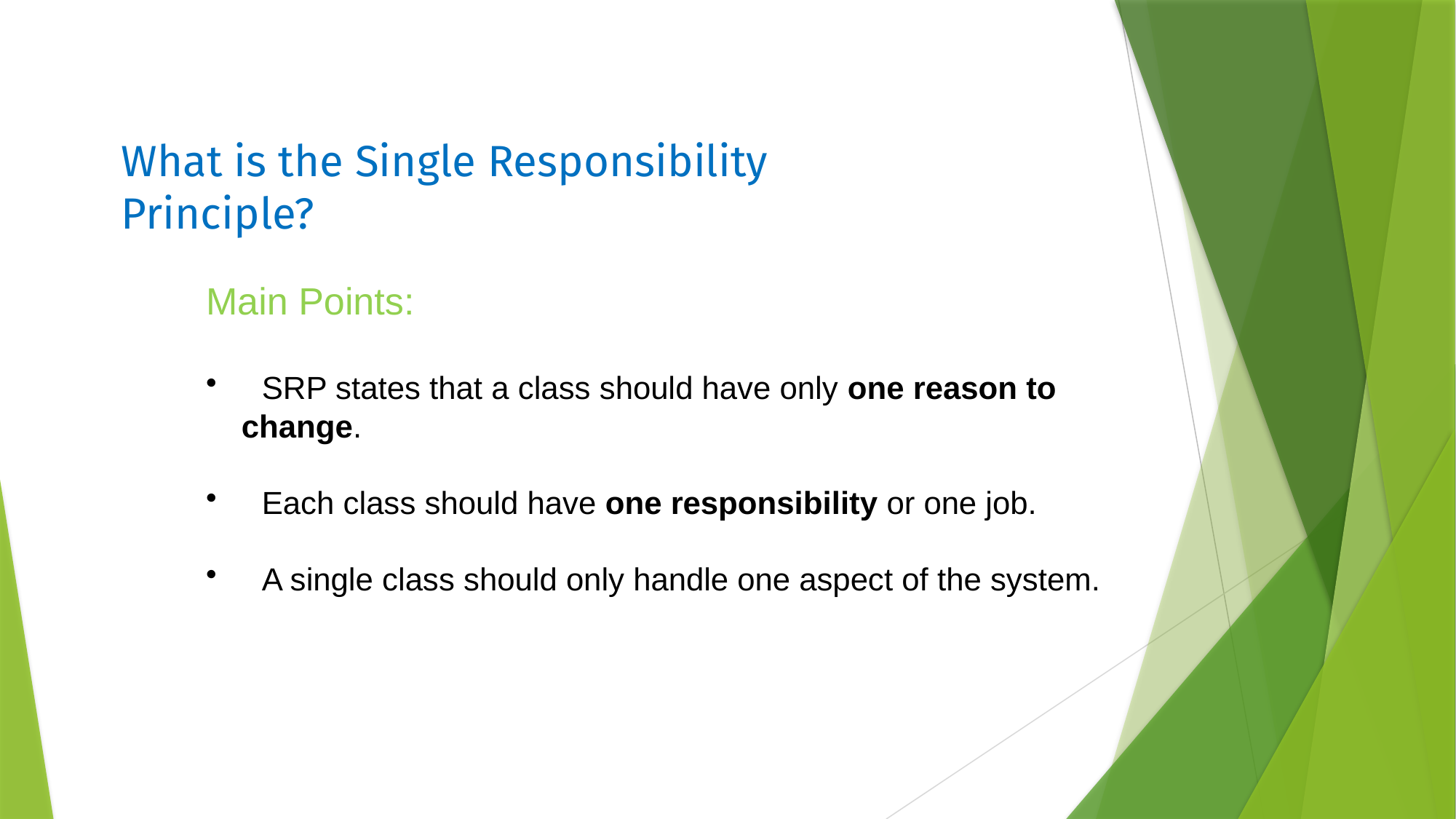

# What is the Single Responsibility Principle?
Main Points:

     SRP states that a class should have only one reason to            change.

     Each class should have one responsibility or one job.

     A single class should only handle one aspect of the system.